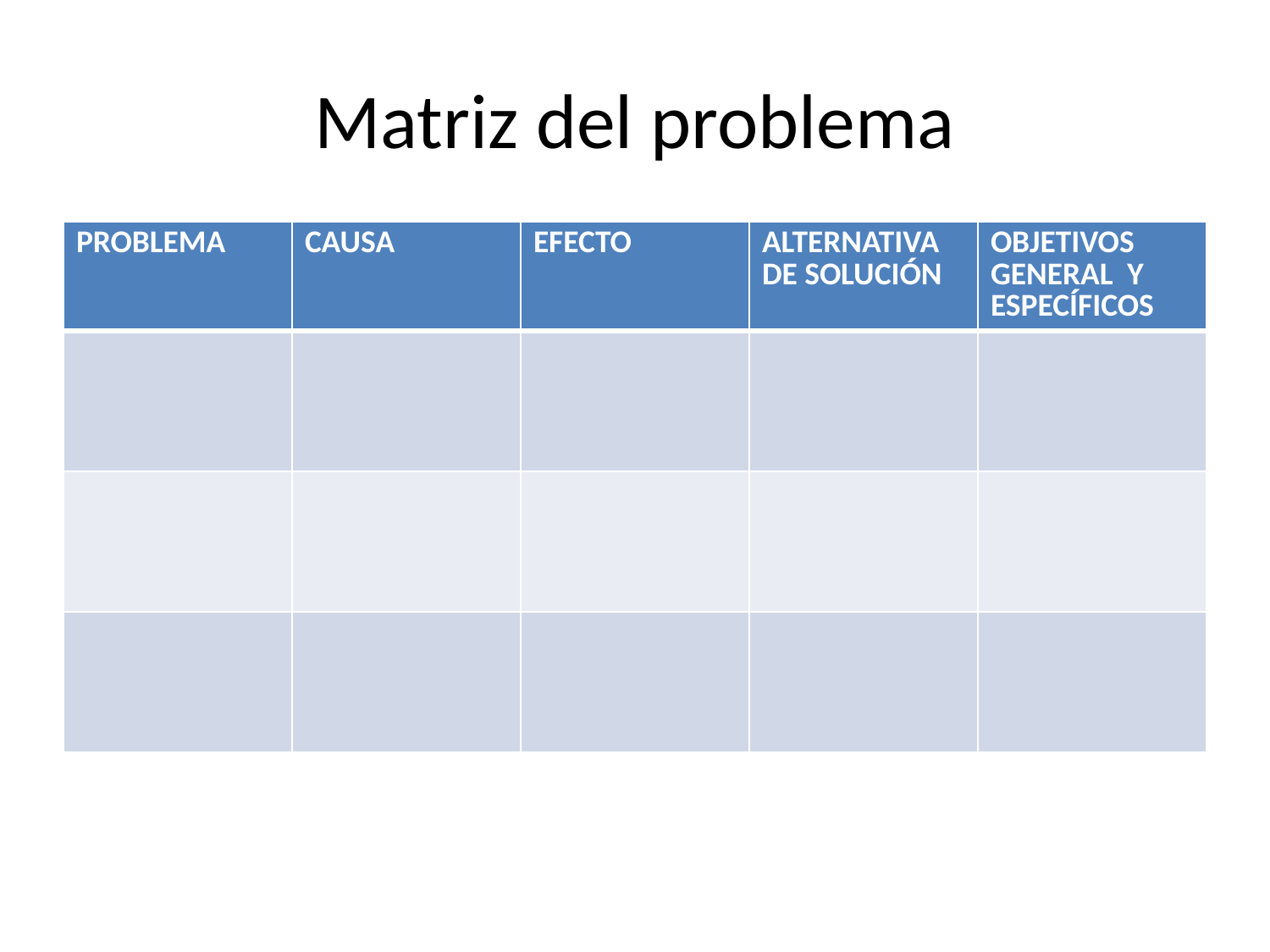

# Matriz del problema
| PROBLEMA | CAUSA | EFECTO | ALTERNATIVA DE SOLUCIÓN | OBJETIVOS GENERAL Y ESPECÍFICOS |
| --- | --- | --- | --- | --- |
|  |  |  |  |  |
|  |  |  |  |  |
|  |  |  |  |  |